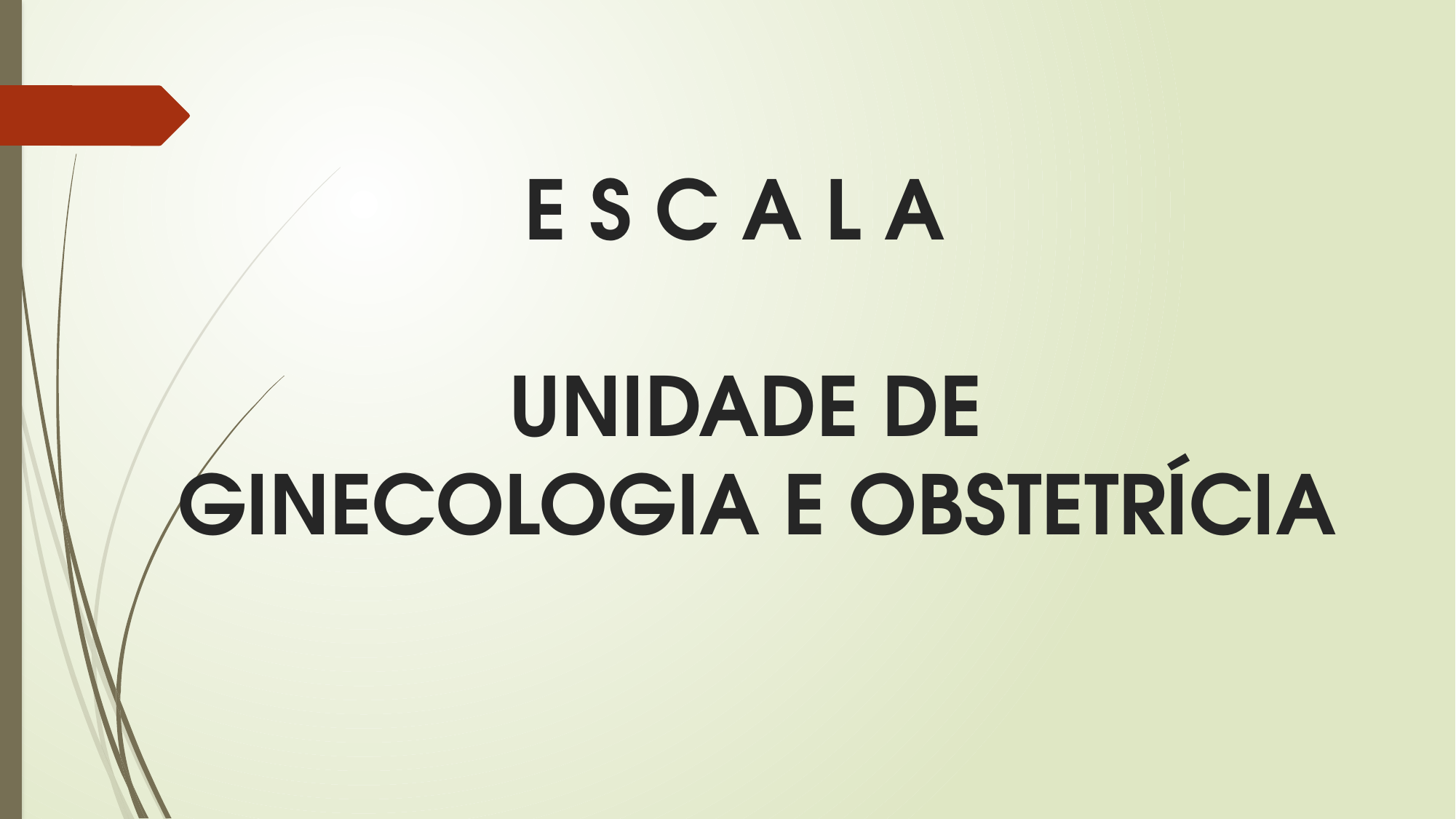

# E S C A L A UNIDADE DE GINECOLOGIA E OBSTETRÍCIA